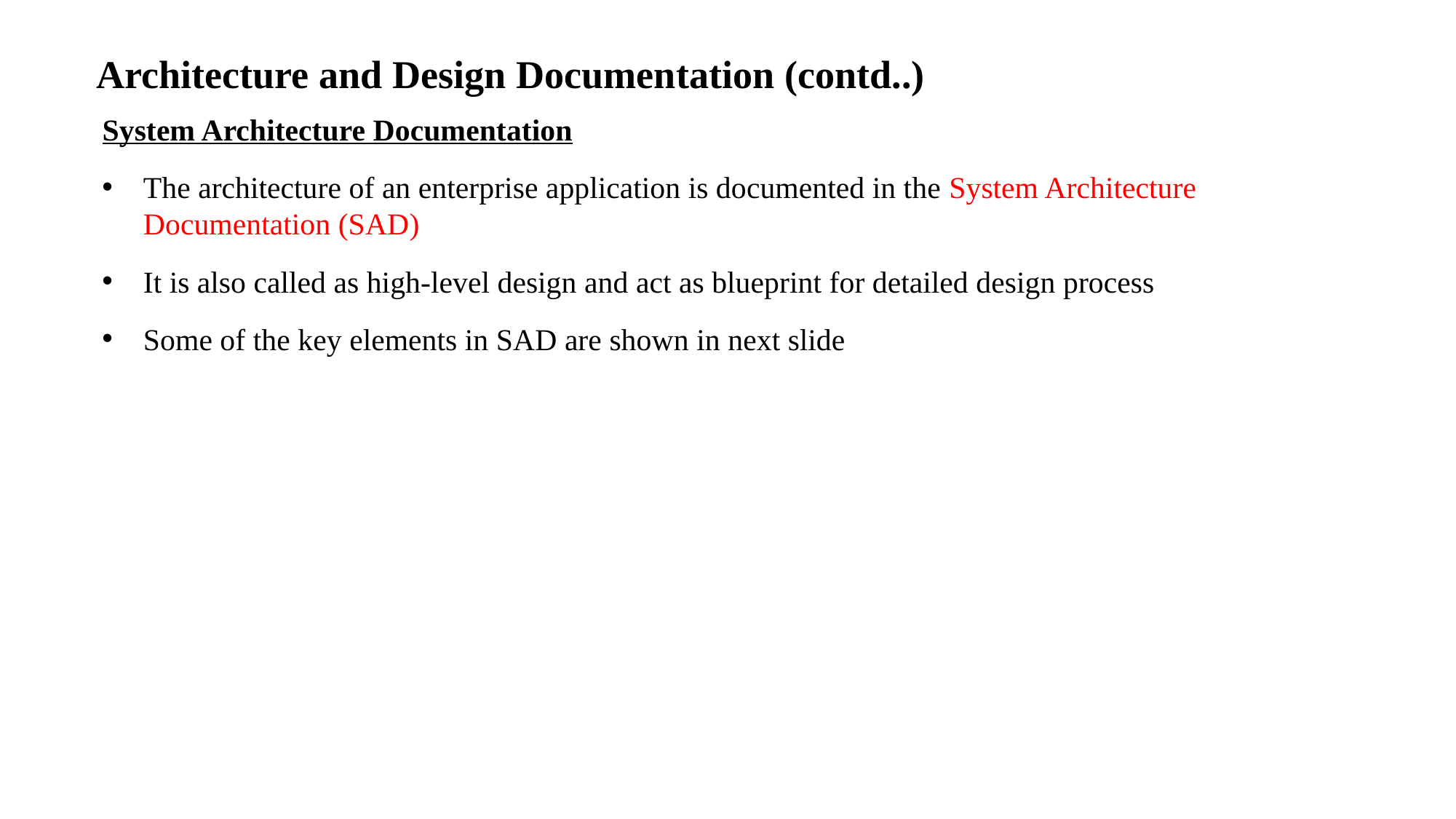

# Architecture and Design Documentation (contd..)
System Architecture Documentation
The architecture of an enterprise application is documented in the System Architecture Documentation (SAD)
It is also called as high-level design and act as blueprint for detailed design process
Some of the key elements in SAD are shown in next slide